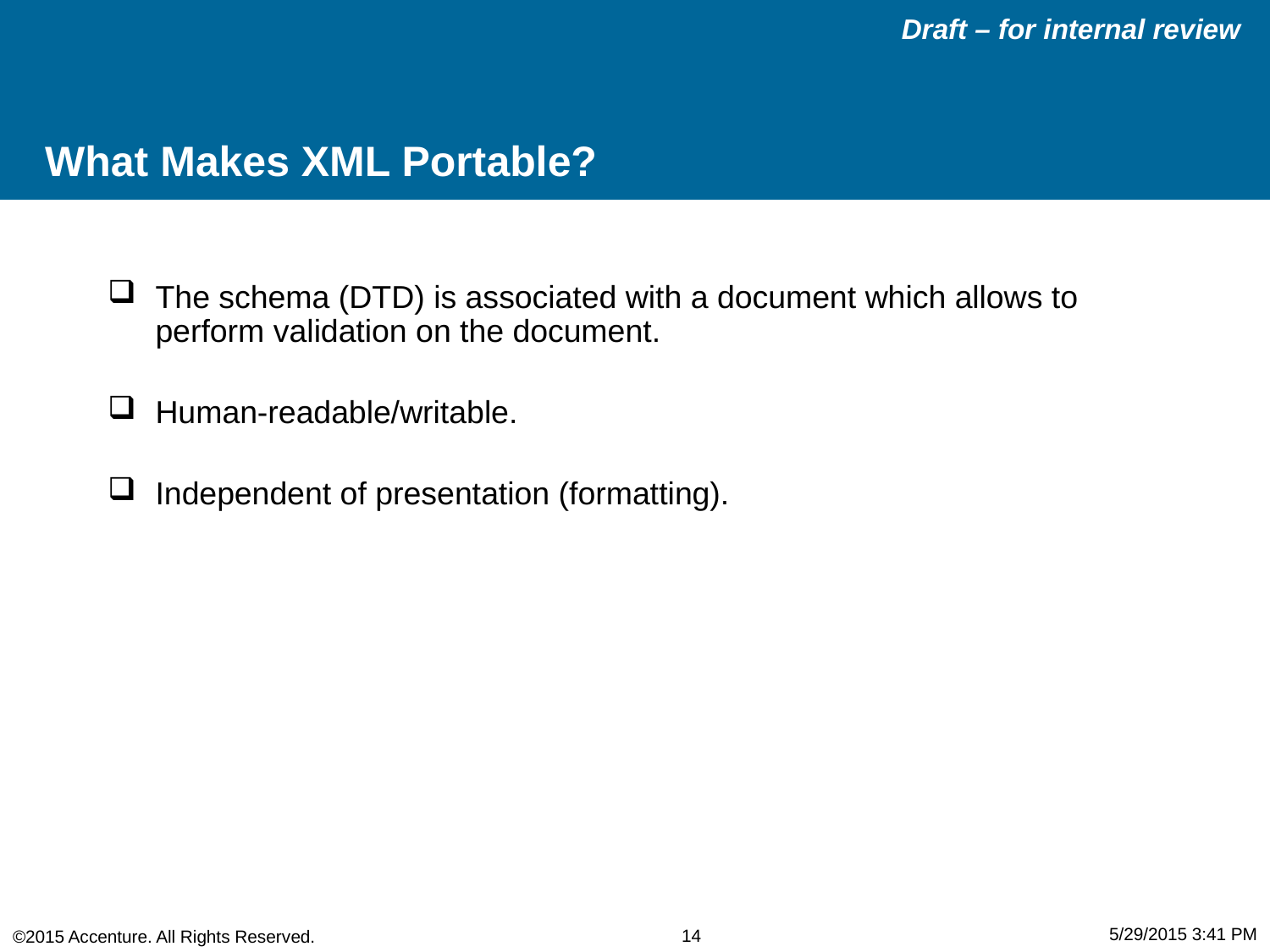

# What Makes XML Portable?
The schema (DTD) is associated with a document which allows to perform validation on the document.

Human-readable/writable.

Independent of presentation (formatting).
5/29/2015 3:41 PM
14
©2015 Accenture. All Rights Reserved.